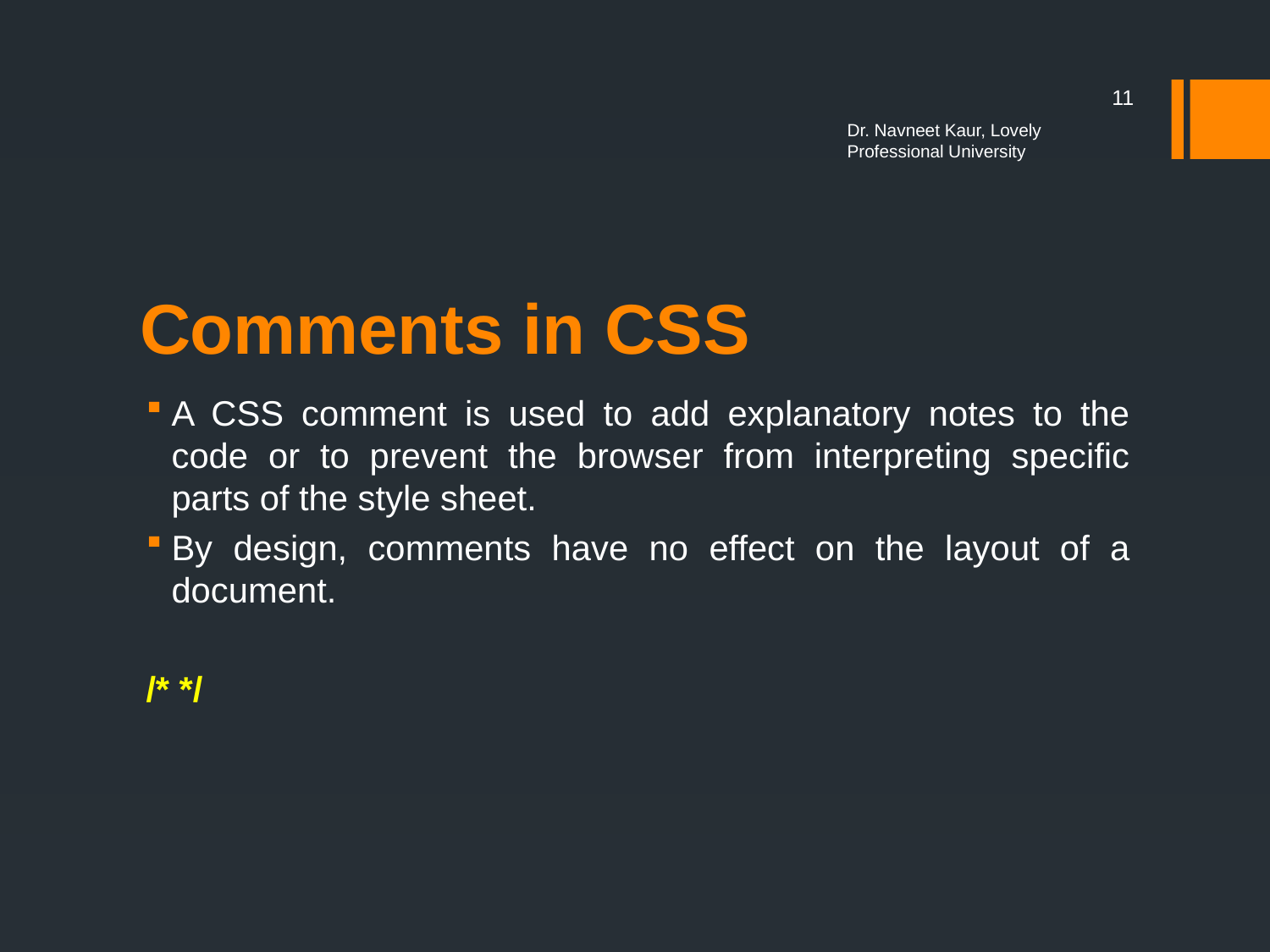

11
Dr. Navneet Kaur, Lovely Professional University
# Comments in CSS
A CSS comment is used to add explanatory notes to the code or to prevent the browser from interpreting specific parts of the style sheet.
By design, comments have no effect on the layout of a document.

/* */